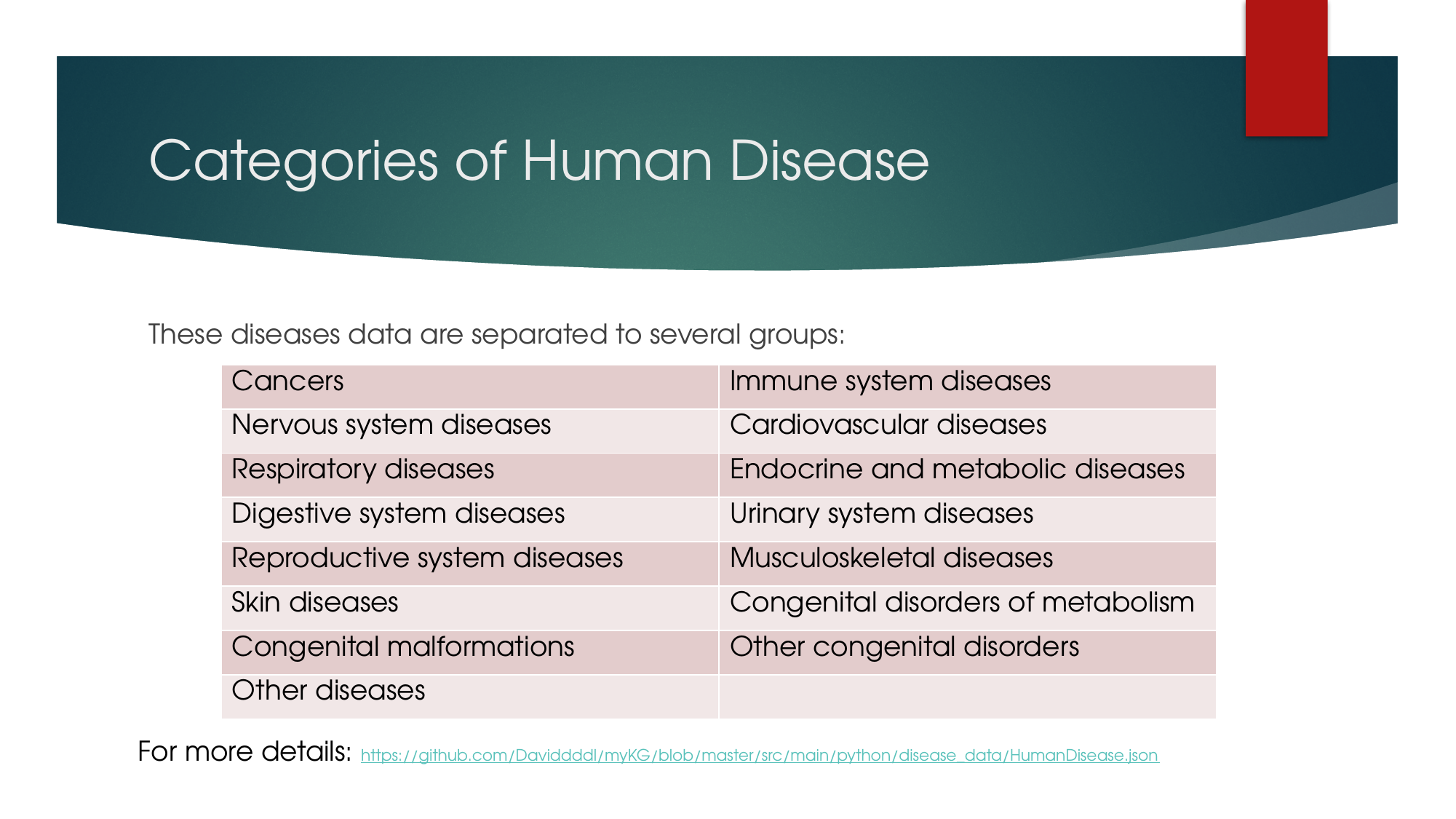

# Categories of Human Disease
These diseases data are separated to several groups:

| Cancers | Immune system diseases |
| --- | --- |
| Nervous system diseases | Cardiovascular diseases |
| Respiratory diseases | Endocrine and metabolic diseases |
| Digestive system diseases | Urinary system diseases |
| Reproductive system diseases | Musculoskeletal diseases |
| Skin diseases | Congenital disorders of metabolism |
| Congenital malformations | Other congenital disorders |
| Other diseases |  |
For more details: https://github.com/Daviddddl/myKG/blob/master/src/main/python/disease_data/HumanDisease.json